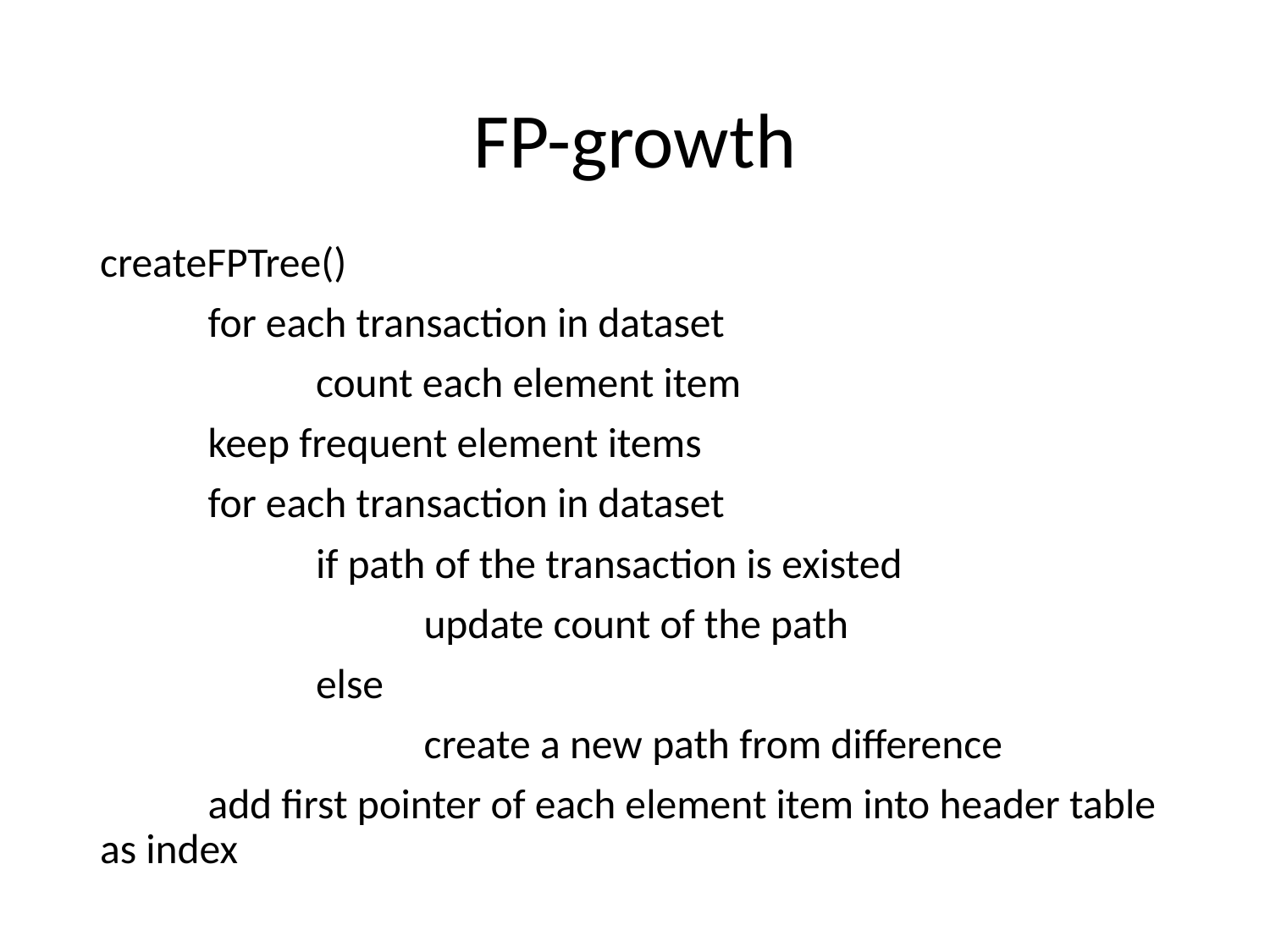

# FP-growth
createFPTree()
	for each transaction in dataset
		count each element item
	keep frequent element items
	for each transaction in dataset
		if path of the transaction is existed
			update count of the path
		else
			create a new path from difference
	add first pointer of each element item into header table as index